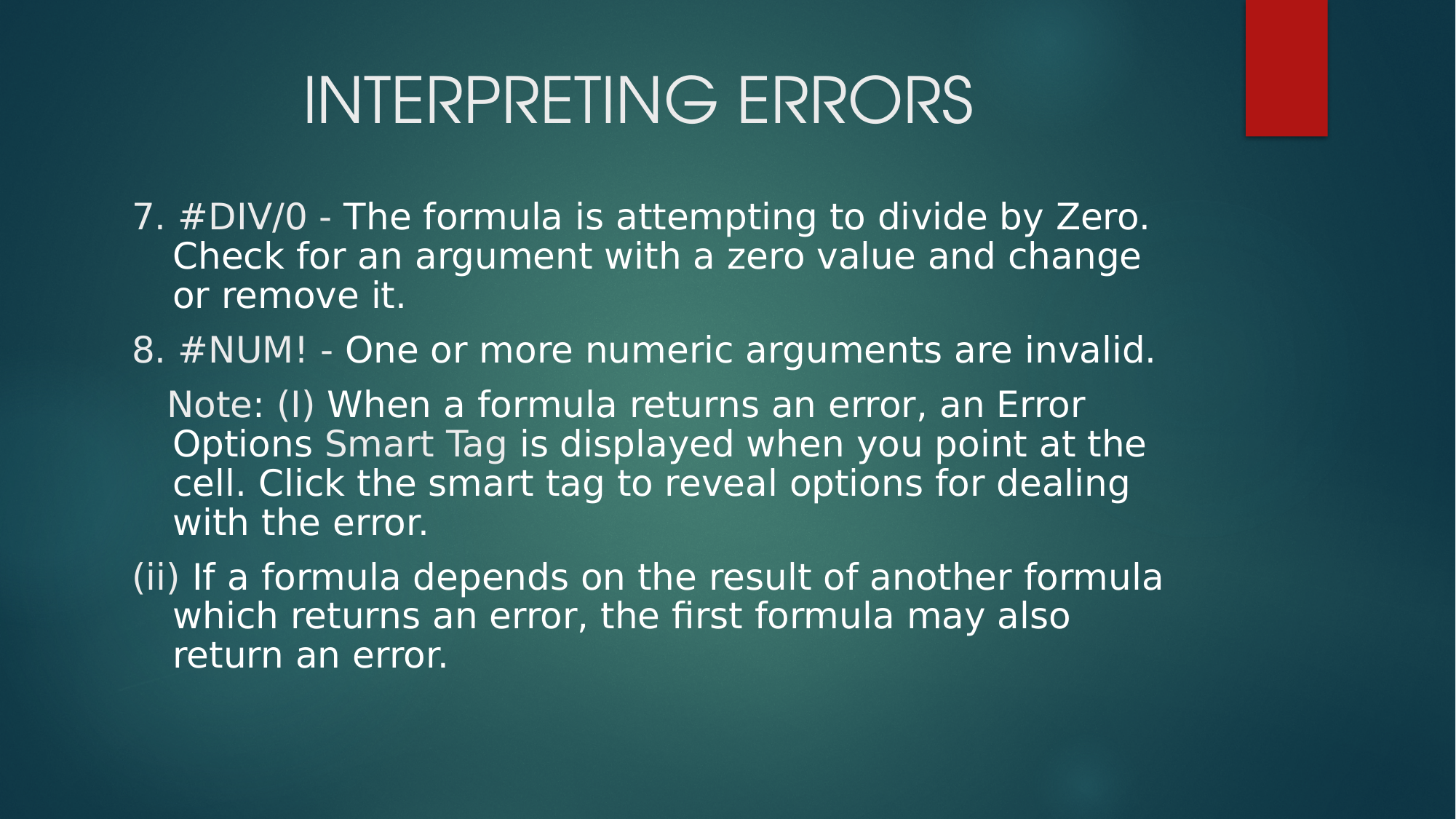

# INTERPRETING ERRORS
7. #DIV/0 - The formula is attempting to divide by Zero. Check for an argument with a zero value and change or remove it.
8. #NUM! - One or more numeric arguments are invalid.
   Note: (I) When a formula returns an error, an Error Options Smart Tag is displayed when you point at the cell. Click the smart tag to reveal options for dealing with the error.
(ii) If a formula depends on the result of another formula which returns an error, the first formula may also return an error.